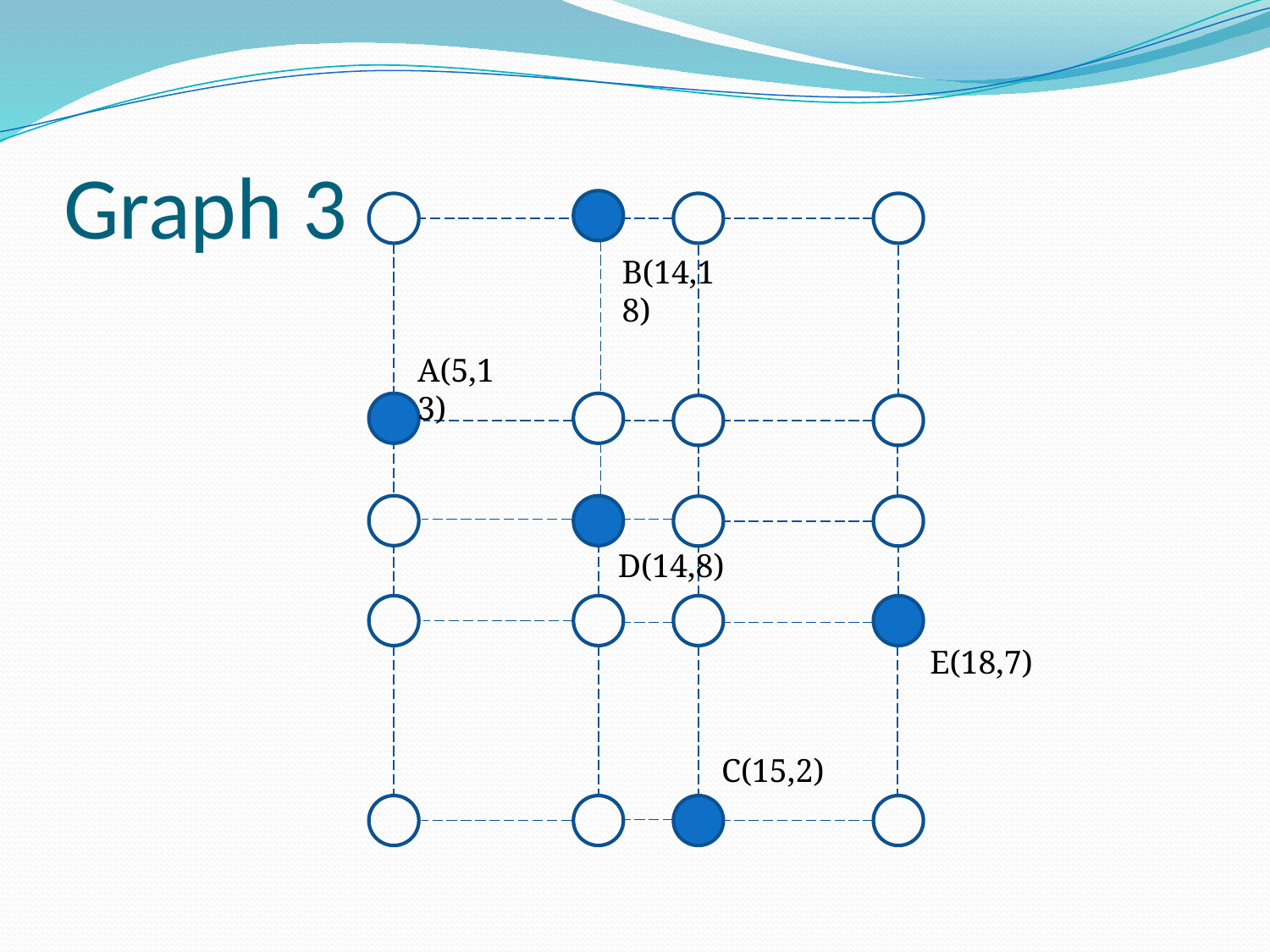

# Graph 3

B(14,18)
A(5,13)
D(14,8)
E(18,7)
C(15,2)